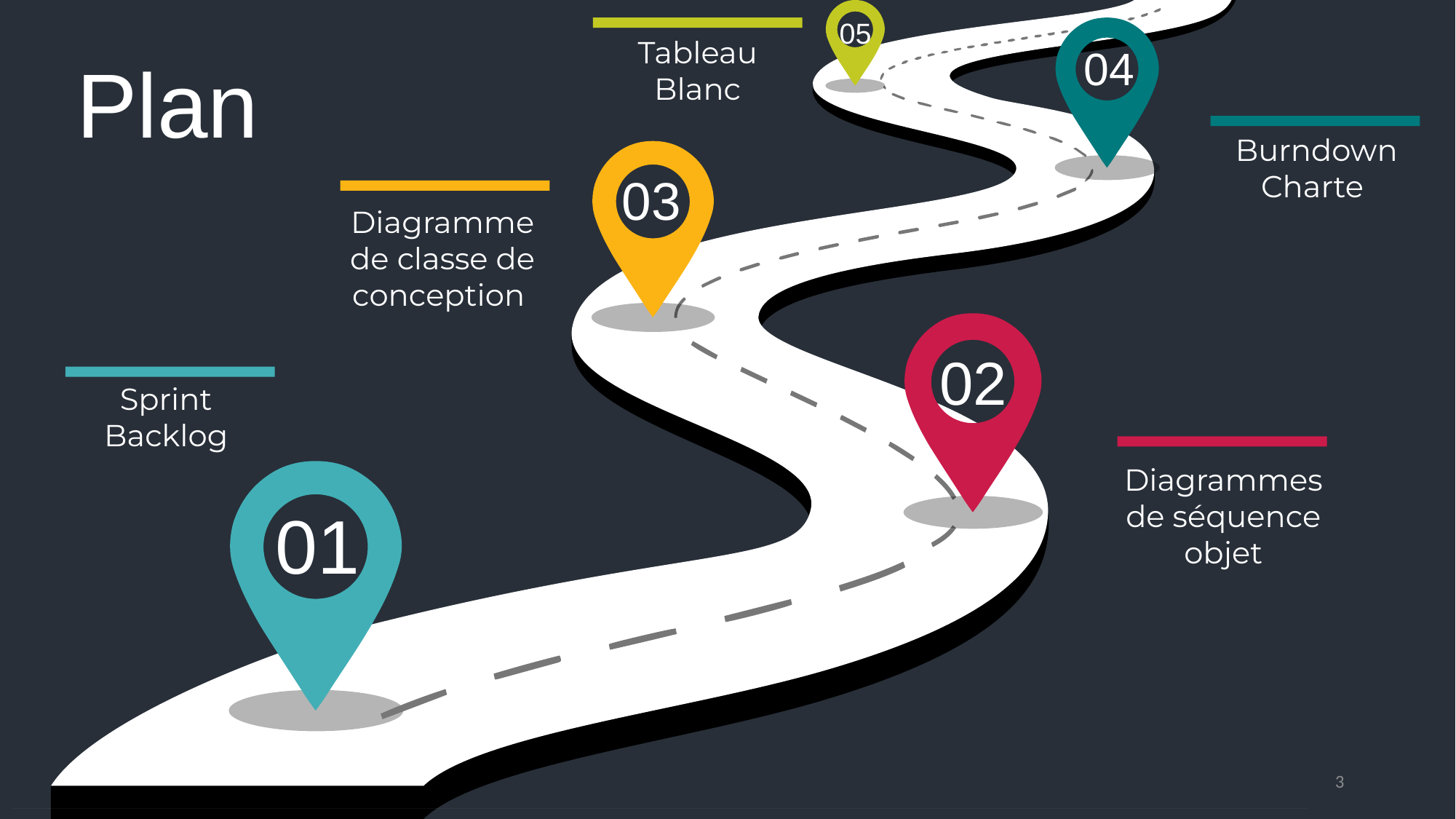

05

Tableau Blanc
04
Plan

Burndown Charte

03

Diagramme de classe de conception

02

Sprint Backlog

Diagrammes de séquence objet

01
3